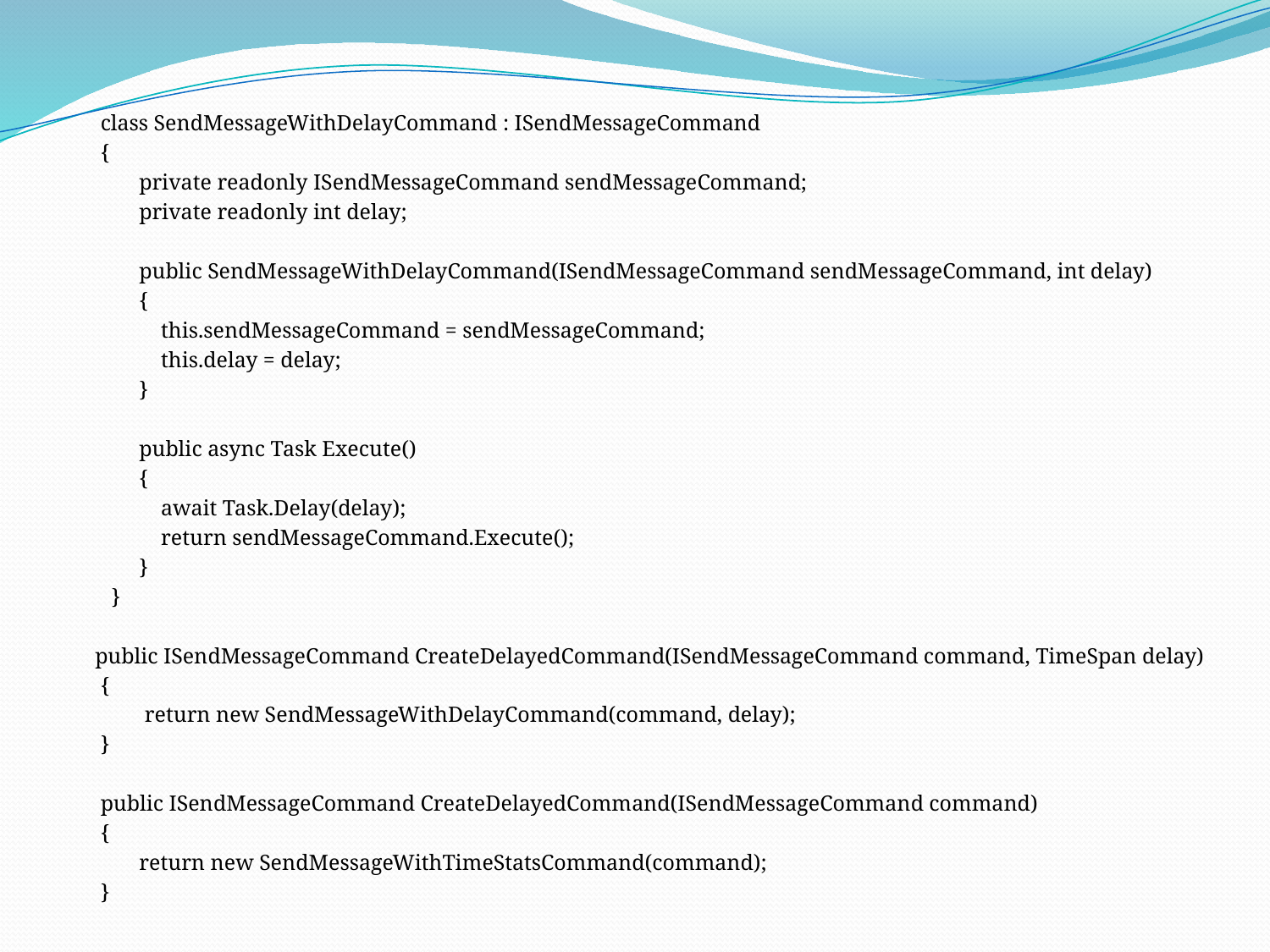

class SendMessageWithDelayCommand : ISendMessageCommand
 {
        private readonly ISendMessageCommand sendMessageCommand;
        private readonly int delay;

        public SendMessageWithDelayCommand(ISendMessageCommand sendMessageCommand, int delay)
        {
            this.sendMessageCommand = sendMessageCommand;
            this.delay = delay;
        }

        public async Task Execute()
        {
            await Task.Delay(delay);
            return sendMessageCommand.Execute();
        }
   }

public ISendMessageCommand CreateDelayedCommand(ISendMessageCommand command, TimeSpan delay)
 {
         return new SendMessageWithDelayCommand(command, delay);
 }

 public ISendMessageCommand CreateDelayedCommand(ISendMessageCommand command)
 {
        return new SendMessageWithTimeStatsCommand(command);
 }